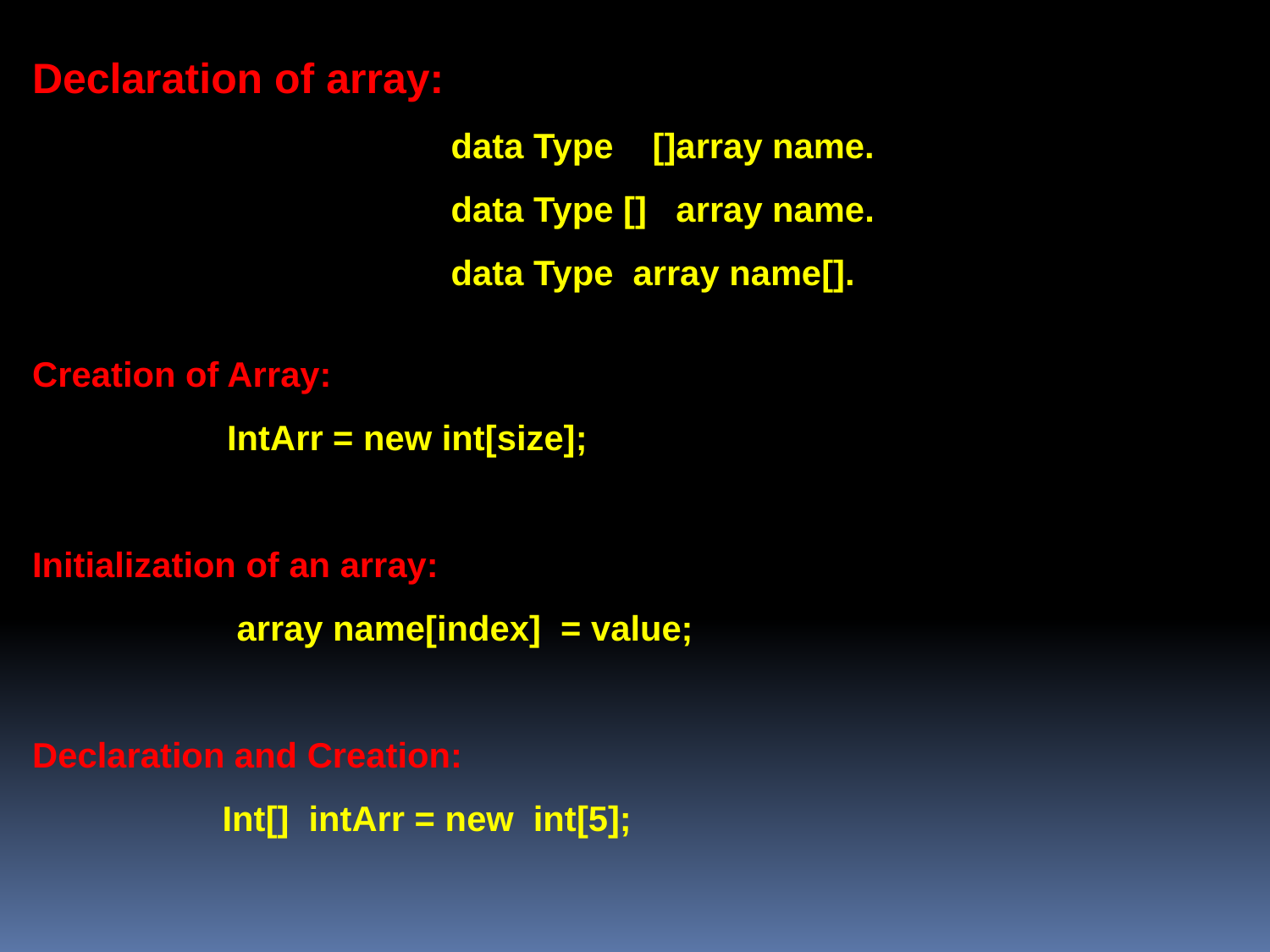

Declaration of array:
                                           data Type    []array name.
                                           data Type []   array name.
                                           data Type  array name[].

Creation of Array:
                    IntArr = new int[size];

Initialization of an array:
                     array name[index]  = value;

Declaration and Creation:
             Int[]  intArr = new  int[5];